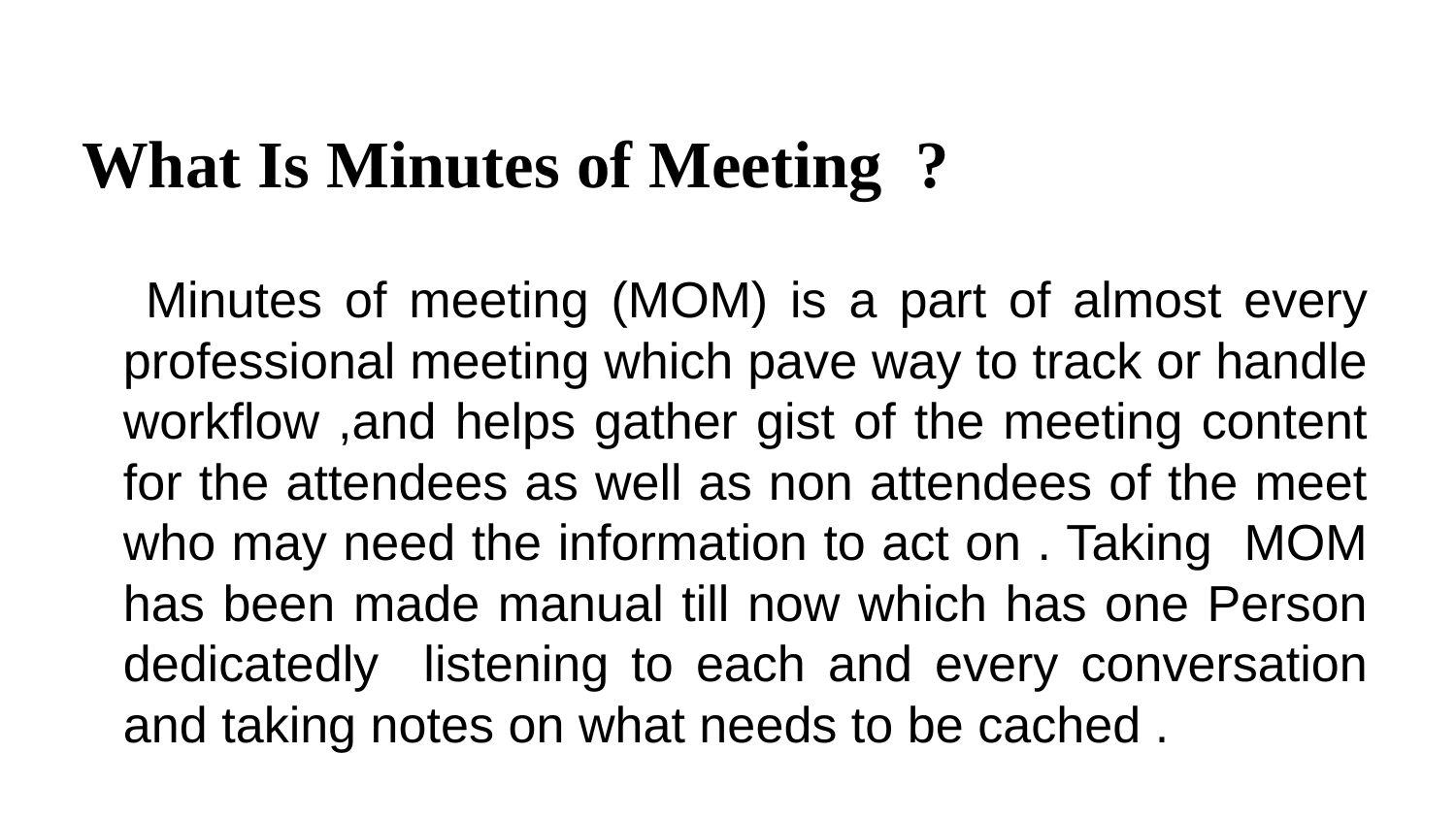

# What Is Minutes of Meeting  ?
 Minutes of meeting (MOM) is a part of almost every professional meeting which pave way to track or handle workflow ,and helps gather gist of the meeting content for the attendees as well as non attendees of the meet who may need the information to act on . Taking  MOM has been made manual till now which has one Person dedicatedly  listening to each and every conversation and taking notes on what needs to be cached .